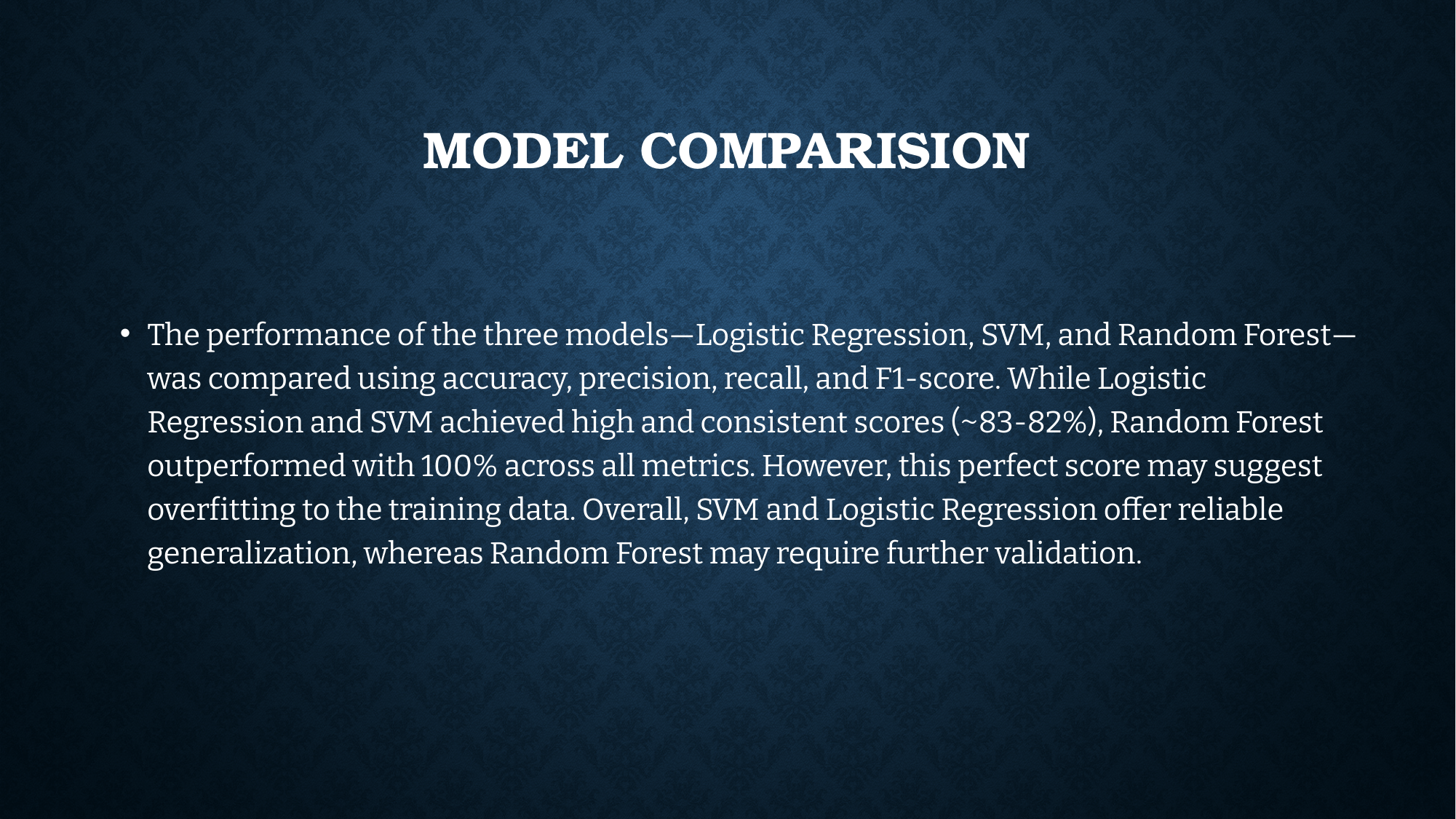

# Model comparision
The performance of the three models—Logistic Regression, SVM, and Random Forest—was compared using accuracy, precision, recall, and F1-score. While Logistic Regression and SVM achieved high and consistent scores (~83-82%), Random Forest outperformed with 100% across all metrics. However, this perfect score may suggest overfitting to the training data. Overall, SVM and Logistic Regression offer reliable generalization, whereas Random Forest may require further validation.